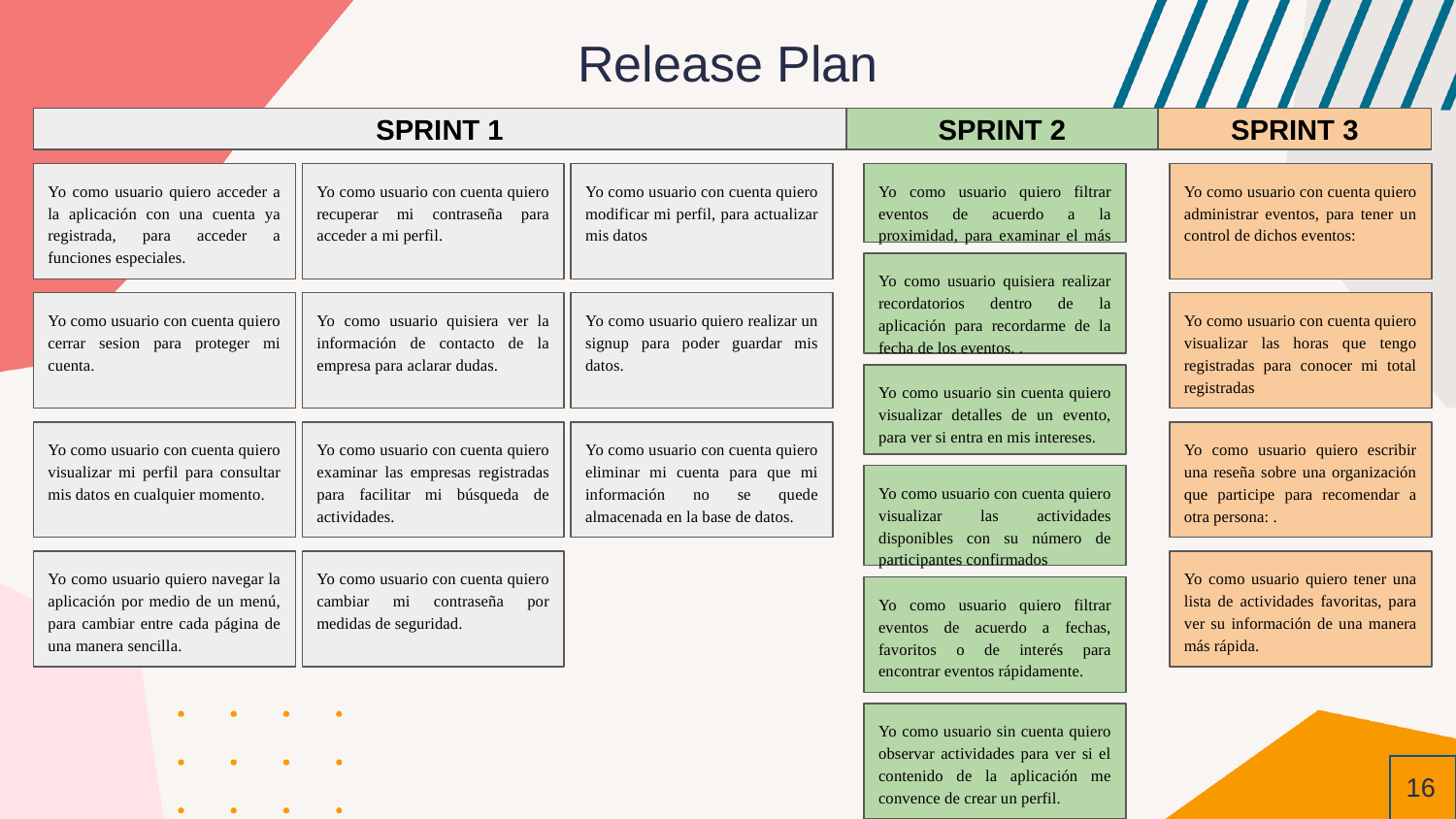

Release Plan
SPRINT 1
SPRINT 2
SPRINT 3
Yo como usuario con cuenta quiero modificar mi perfil, para actualizar mis datos
Yo como usuario quiero filtrar eventos de acuerdo a la proximidad, para examinar el más cercano a mi.
Yo como usuario con cuenta quiero recuperar mi contraseña para acceder a mi perfil.
Yo como usuario quiero acceder a la aplicación con una cuenta ya registrada, para acceder a funciones especiales.
Yo como usuario con cuenta quiero administrar eventos, para tener un control de dichos eventos:
Yo como usuario quisiera realizar recordatorios dentro de la aplicación para recordarme de la fecha de los eventos. .
Yo como usuario con cuenta quiero cerrar sesion para proteger mi cuenta.
Yo como usuario quisiera ver la información de contacto de la empresa para aclarar dudas.
Yo como usuario quiero realizar un signup para poder guardar mis datos.
Yo como usuario con cuenta quiero visualizar las horas que tengo registradas para conocer mi total registradas
Yo como usuario sin cuenta quiero visualizar detalles de un evento, para ver si entra en mis intereses.
Yo como usuario con cuenta quiero visualizar mi perfil para consultar mis datos en cualquier momento.
Yo como usuario con cuenta quiero examinar las empresas registradas para facilitar mi búsqueda de actividades.
Yo como usuario quiero escribir una reseña sobre una organización que participe para recomendar a otra persona: .
Yo como usuario con cuenta quiero eliminar mi cuenta para que mi información no se quede almacenada en la base de datos.
Yo como usuario con cuenta quiero visualizar las actividades disponibles con su número de participantes confirmados
Yo como usuario quiero navegar la aplicación por medio de un menú, para cambiar entre cada página de una manera sencilla.
Yo como usuario con cuenta quiero cambiar mi contraseña por medidas de seguridad.
Yo como usuario quiero tener una lista de actividades favoritas, para ver su información de una manera más rápida.
Yo como usuario quiero filtrar eventos de acuerdo a fechas, favoritos o de interés para encontrar eventos rápidamente.
Yo como usuario sin cuenta quiero observar actividades para ver si el contenido de la aplicación me convence de crear un perfil.

16